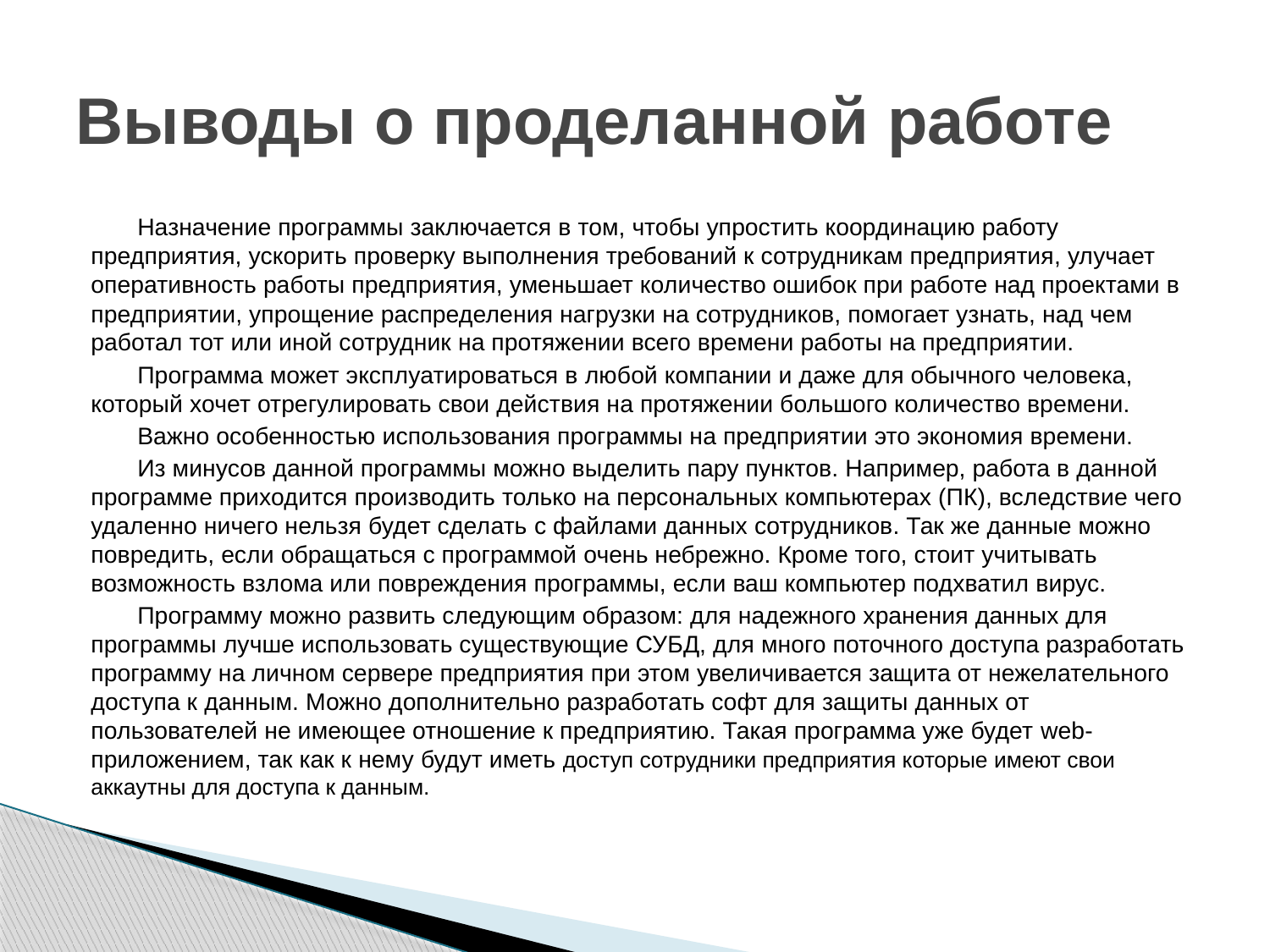

# Выводы о проделанной работе
Назначение программы заключается в том, чтобы упростить координацию работу предприятия, ускорить проверку выполнения требований к сотрудникам предприятия, улучает оперативность работы предприятия, уменьшает количество ошибок при работе над проектами в предприятии, упрощение распределения нагрузки на сотрудников, помогает узнать, над чем работал тот или иной сотрудник на протяжении всего времени работы на предприятии.
Программа может эксплуатироваться в любой компании и даже для обычного человека, который хочет отрегулировать свои действия на протяжении большого количество времени.
Важно особенностью использования программы на предприятии это экономия времени.
Из минусов данной программы можно выделить пару пунктов. Например, работа в данной программе приходится производить только на персональных компьютерах (ПК), вследствие чего удаленно ничего нельзя будет сделать c файлами данных сотрудников. Так же данные можно повредить, если обращаться с программой очень небрежно. Кроме того, стоит учитывать возможность взлома или повреждения программы, если ваш компьютер подхватил вирус.
Программу можно развить следующим образом: для надежного хранения данных для программы лучше использовать существующие СУБД, для много поточного доступа разработать программу на личном сервере предприятия при этом увеличивается защита от нежелательного доступа к данным. Можно дополнительно разработать софт для защиты данных от пользователей не имеющее отношение к предприятию. Такая программа уже будет web-приложением, так как к нему будут иметь доступ сотрудники предприятия которые имеют свои аккаутны для доступа к данным.